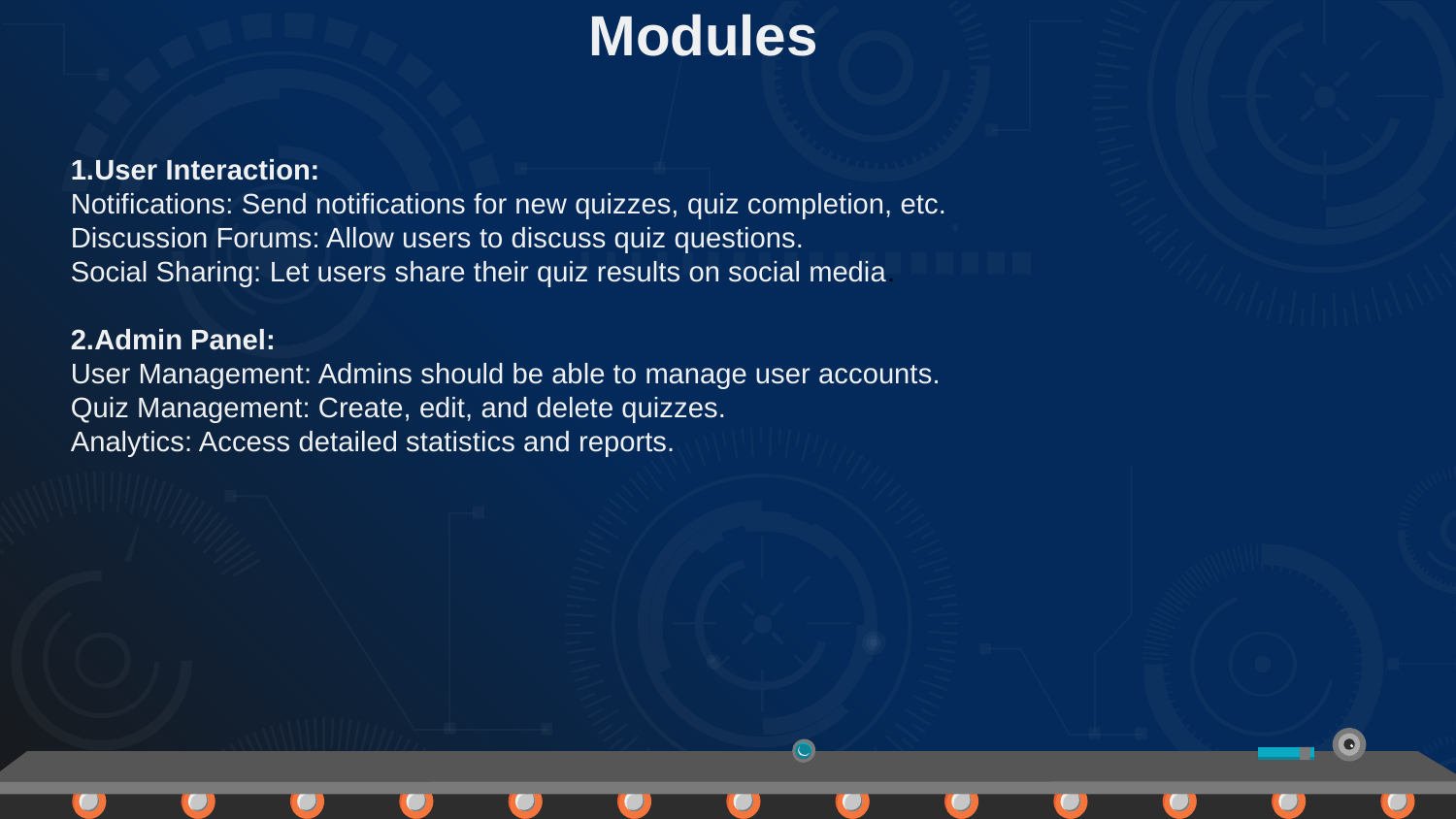

Modules
1.User Interaction:
Notifications: Send notifications for new quizzes, quiz completion, etc.
Discussion Forums: Allow users to discuss quiz questions.
Social Sharing: Let users share their quiz results on social media.

2.Admin Panel:
User Management: Admins should be able to manage user accounts.
Quiz Management: Create, edit, and delete quizzes.
Analytics: Access detailed statistics and reports.